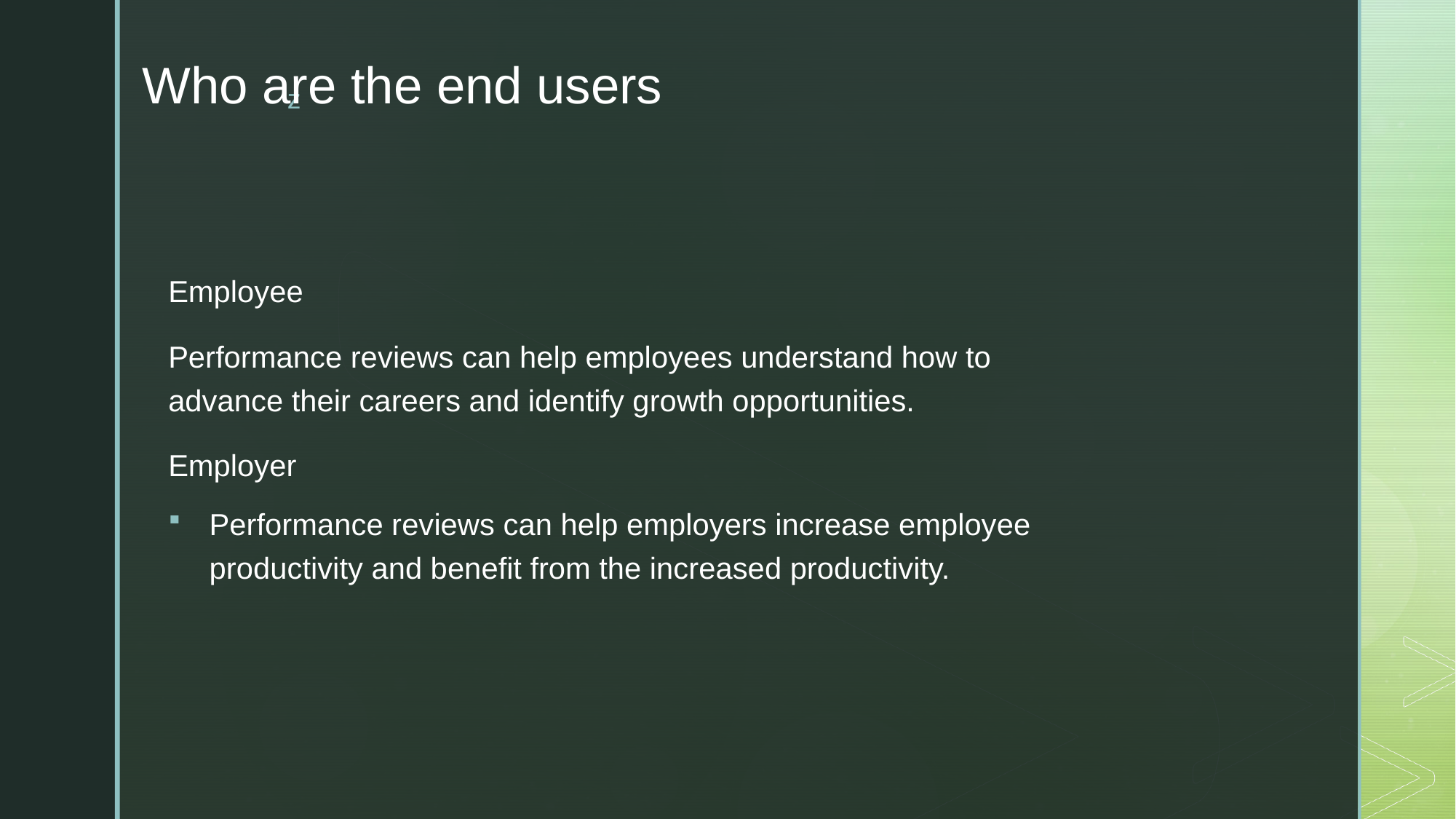

# Who are the end users
Employee
Performance reviews can help employees understand how to advance their careers and identify growth opportunities.
Employer
Performance reviews can help employers increase employee productivity and benefit from the increased productivity.